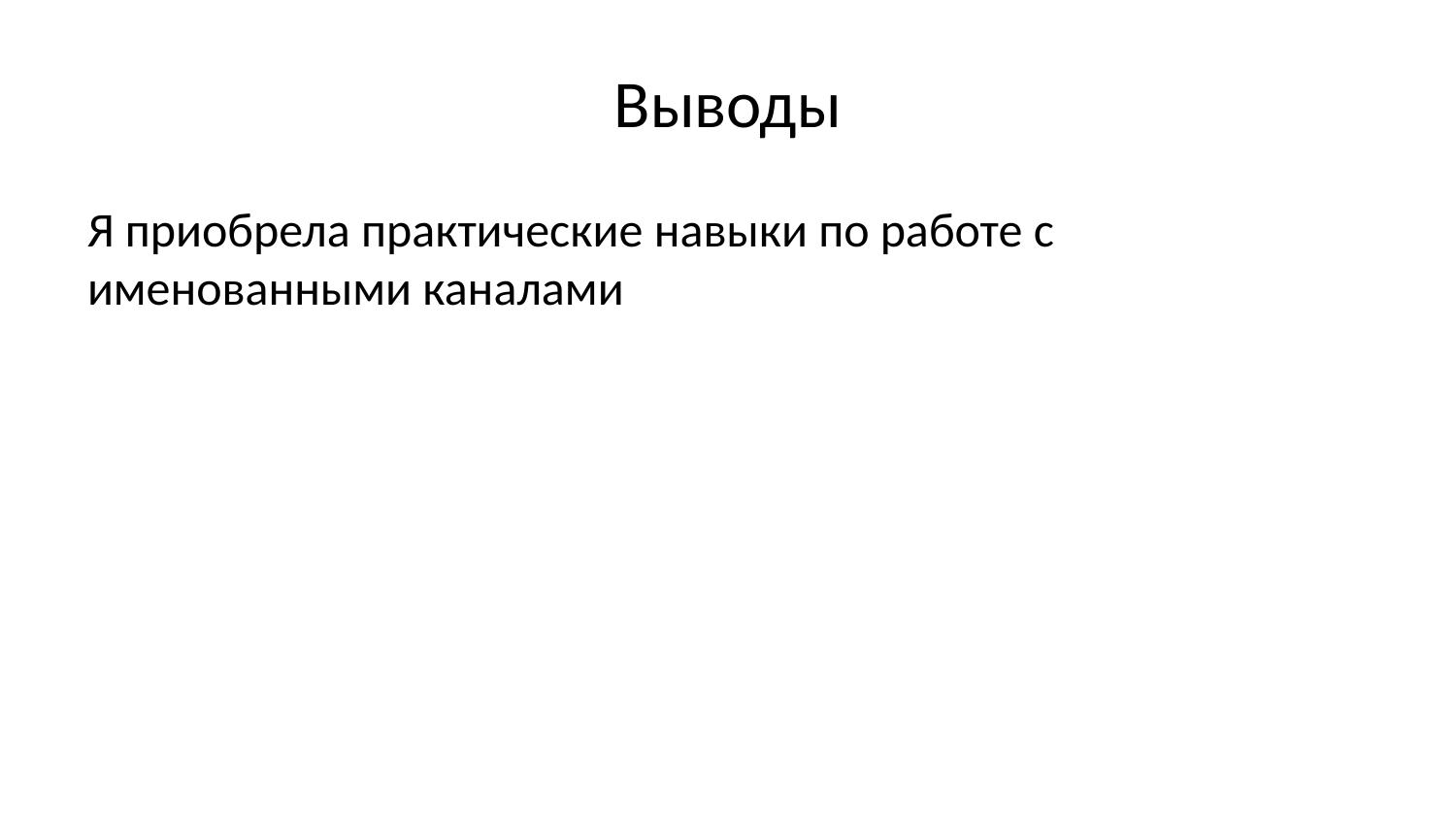

# Выводы
Я приобрела практические навыки по работе с именованными каналами